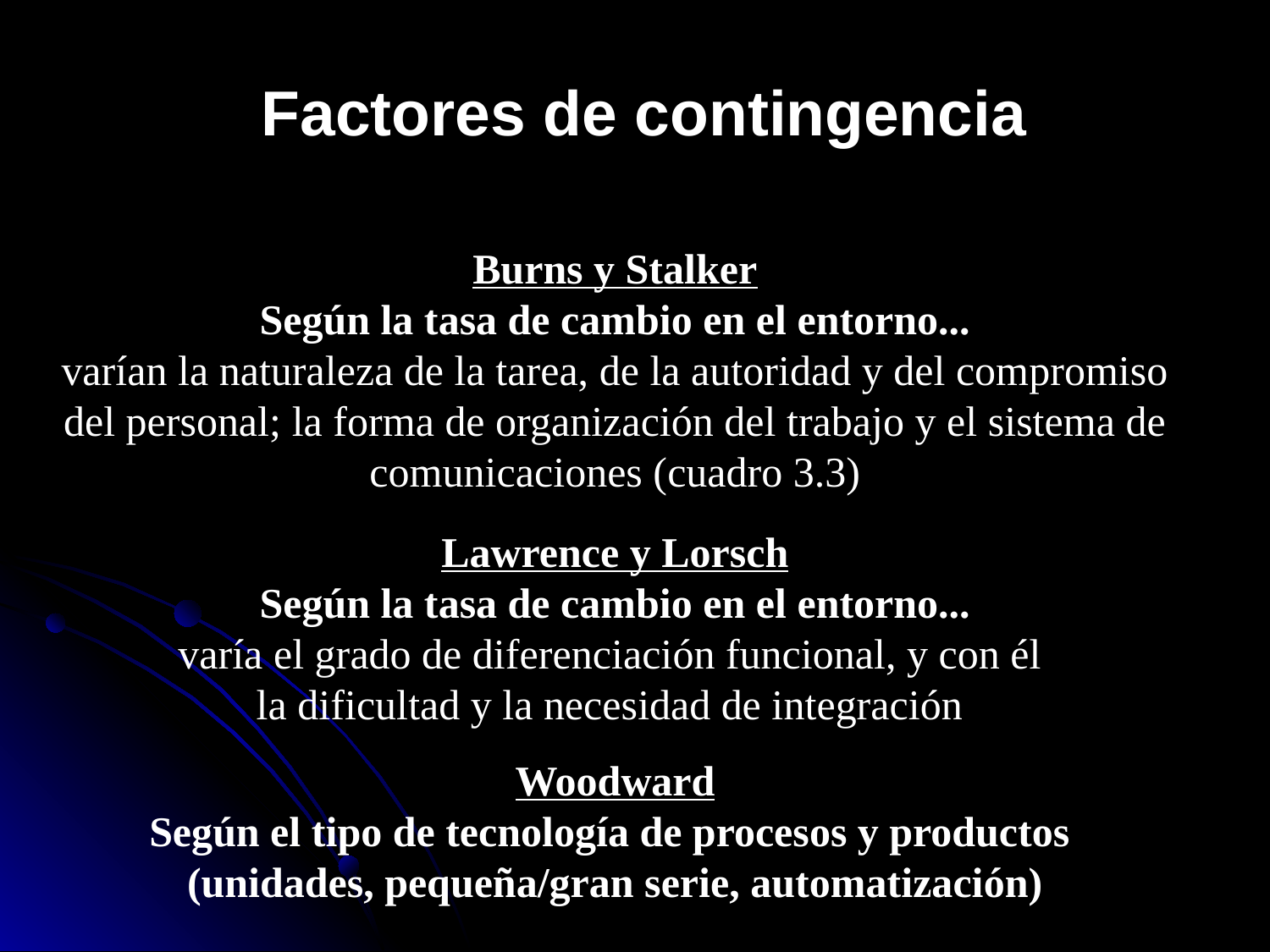

# Factores de contingencia
Burns y Stalker
Según la tasa de cambio en el entorno...
varían la naturaleza de la tarea, de la autoridad y del compromiso del personal; la forma de organización del trabajo y el sistema de comunicaciones (cuadro 3.3)

Lawrence y Lorsch
Según la tasa de cambio en el entorno...
varía el grado de diferenciación funcional, y con él
la dificultad y la necesidad de integración

Woodward
Según el tipo de tecnología de procesos y productos
(unidades, pequeña/gran serie, automatización)